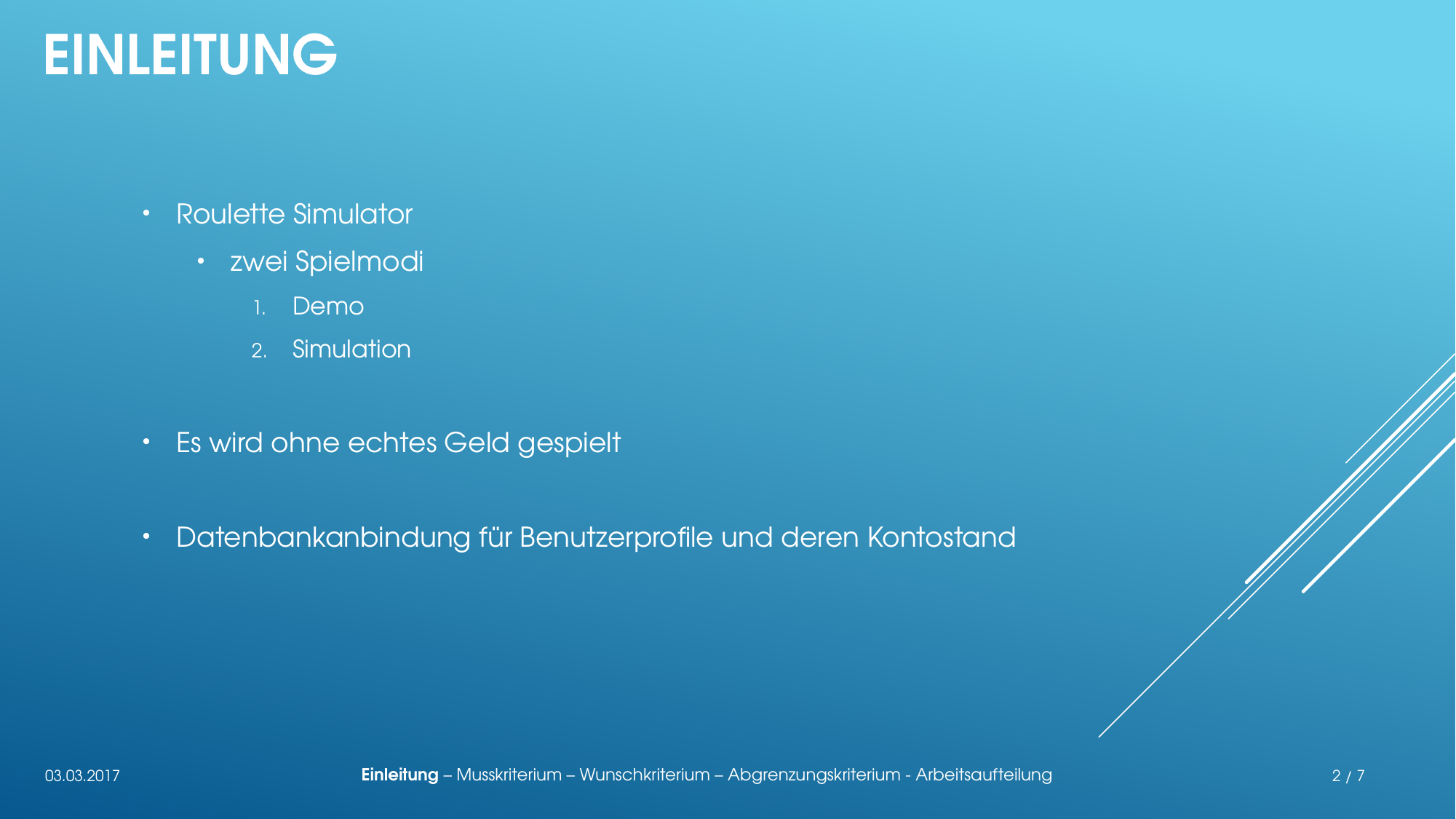

# Einleitung
Roulette Simulator
zwei Spielmodi
Demo
Simulation

Es wird ohne echtes Geld gespielt

Datenbankanbindung für Benutzerprofile und deren Kontostand
Einleitung – Musskriterium – Wunschkriterium – Abgrenzungskriterium - Arbeitsaufteilung